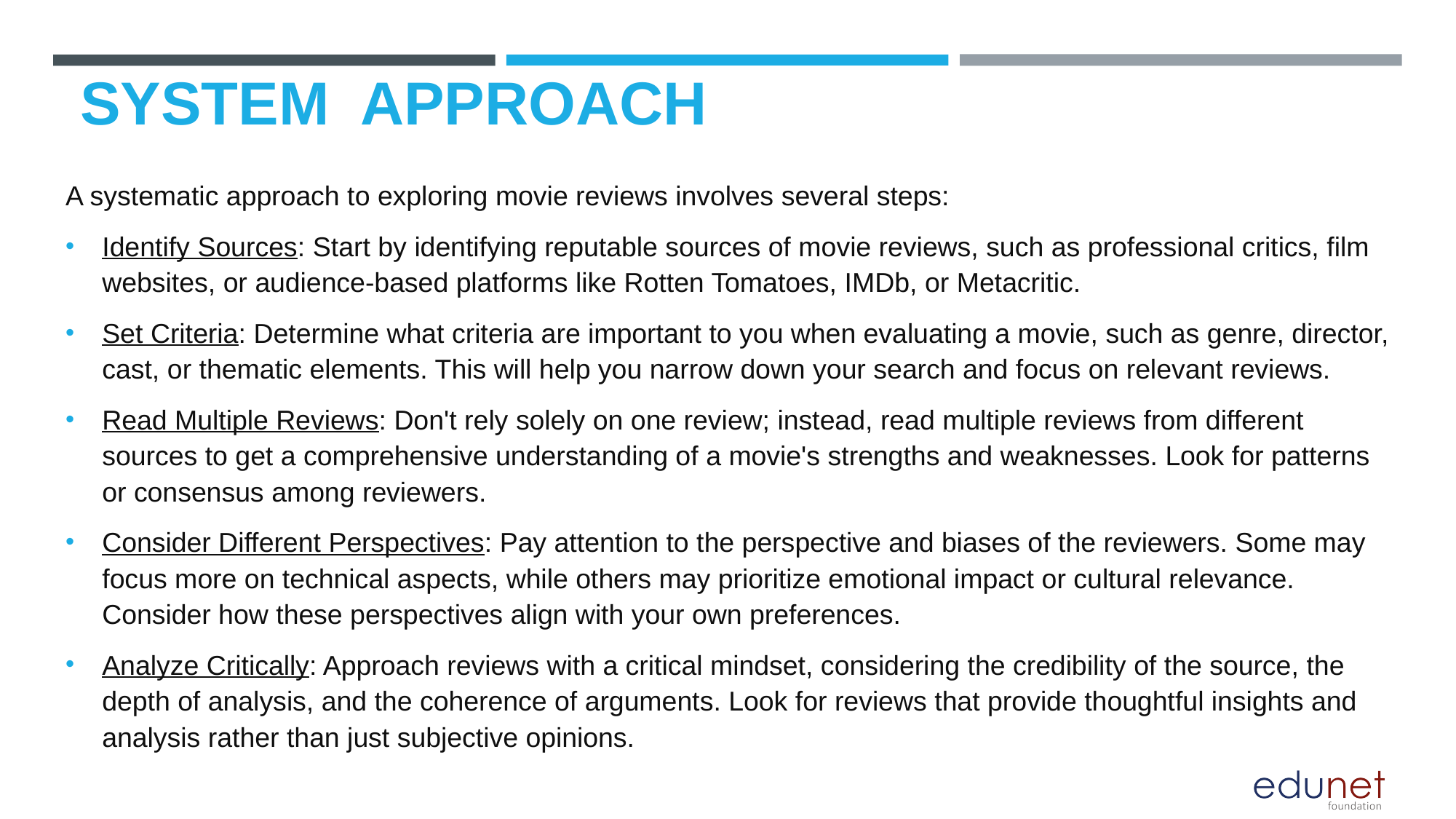

# System  Approach
A systematic approach to exploring movie reviews involves several steps:
Identify Sources: Start by identifying reputable sources of movie reviews, such as professional critics, film websites, or audience-based platforms like Rotten Tomatoes, IMDb, or Metacritic.
Set Criteria: Determine what criteria are important to you when evaluating a movie, such as genre, director, cast, or thematic elements. This will help you narrow down your search and focus on relevant reviews.
Read Multiple Reviews: Don't rely solely on one review; instead, read multiple reviews from different sources to get a comprehensive understanding of a movie's strengths and weaknesses. Look for patterns or consensus among reviewers.
Consider Different Perspectives: Pay attention to the perspective and biases of the reviewers. Some may focus more on technical aspects, while others may prioritize emotional impact or cultural relevance. Consider how these perspectives align with your own preferences.
Analyze Critically: Approach reviews with a critical mindset, considering the credibility of the source, the depth of analysis, and the coherence of arguments. Look for reviews that provide thoughtful insights and analysis rather than just subjective opinions.